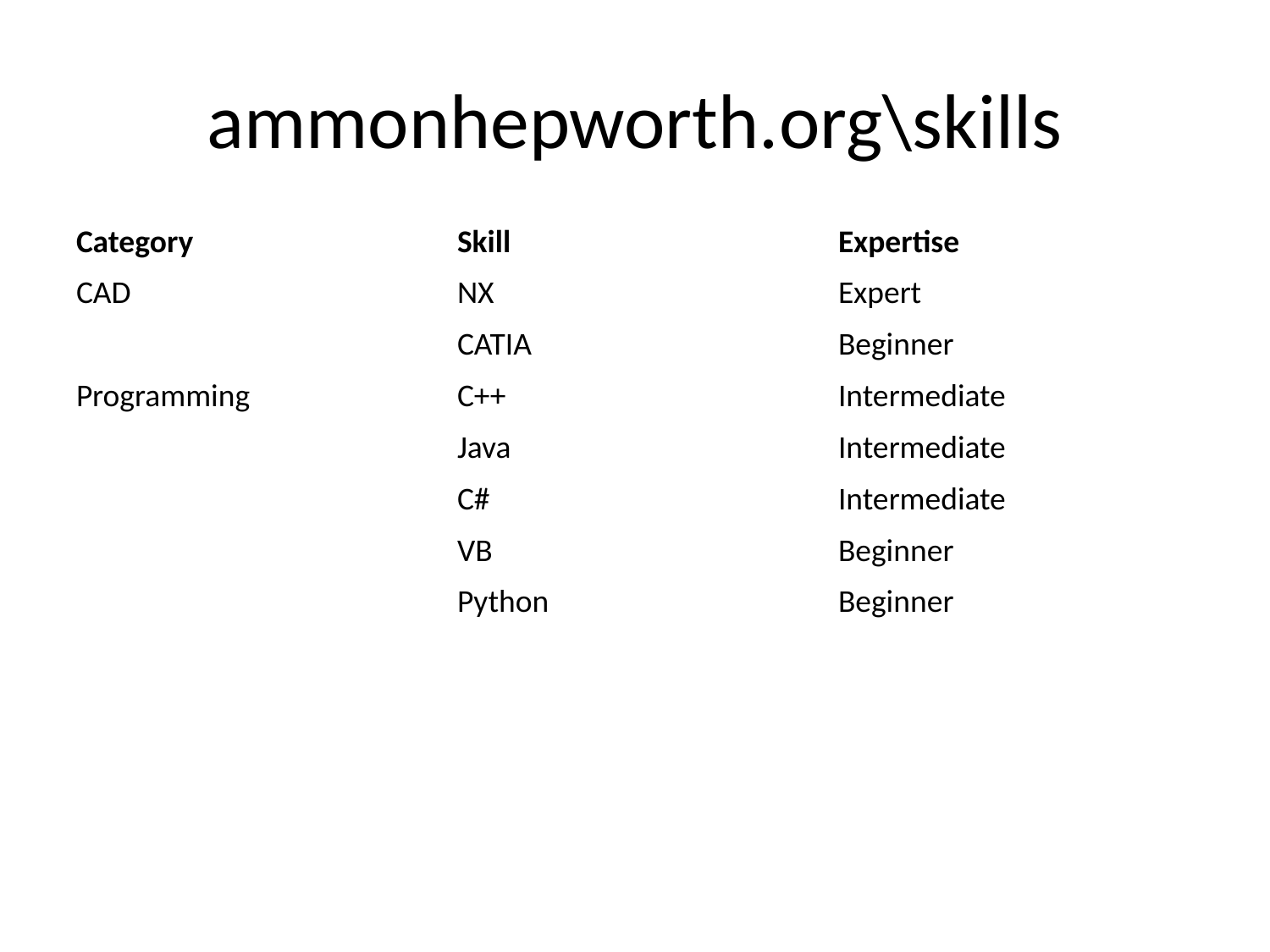

# ammonhepworth.org\skills
| Category | Skill | Expertise |
| --- | --- | --- |
| CAD | NX | Expert |
|  | CATIA | Beginner |
| Programming | C++ | Intermediate |
|  | Java | Intermediate |
|  | C# | Intermediate |
|  | VB | Beginner |
|  | Python | Beginner |
|  |  |  |
|  |  |  |